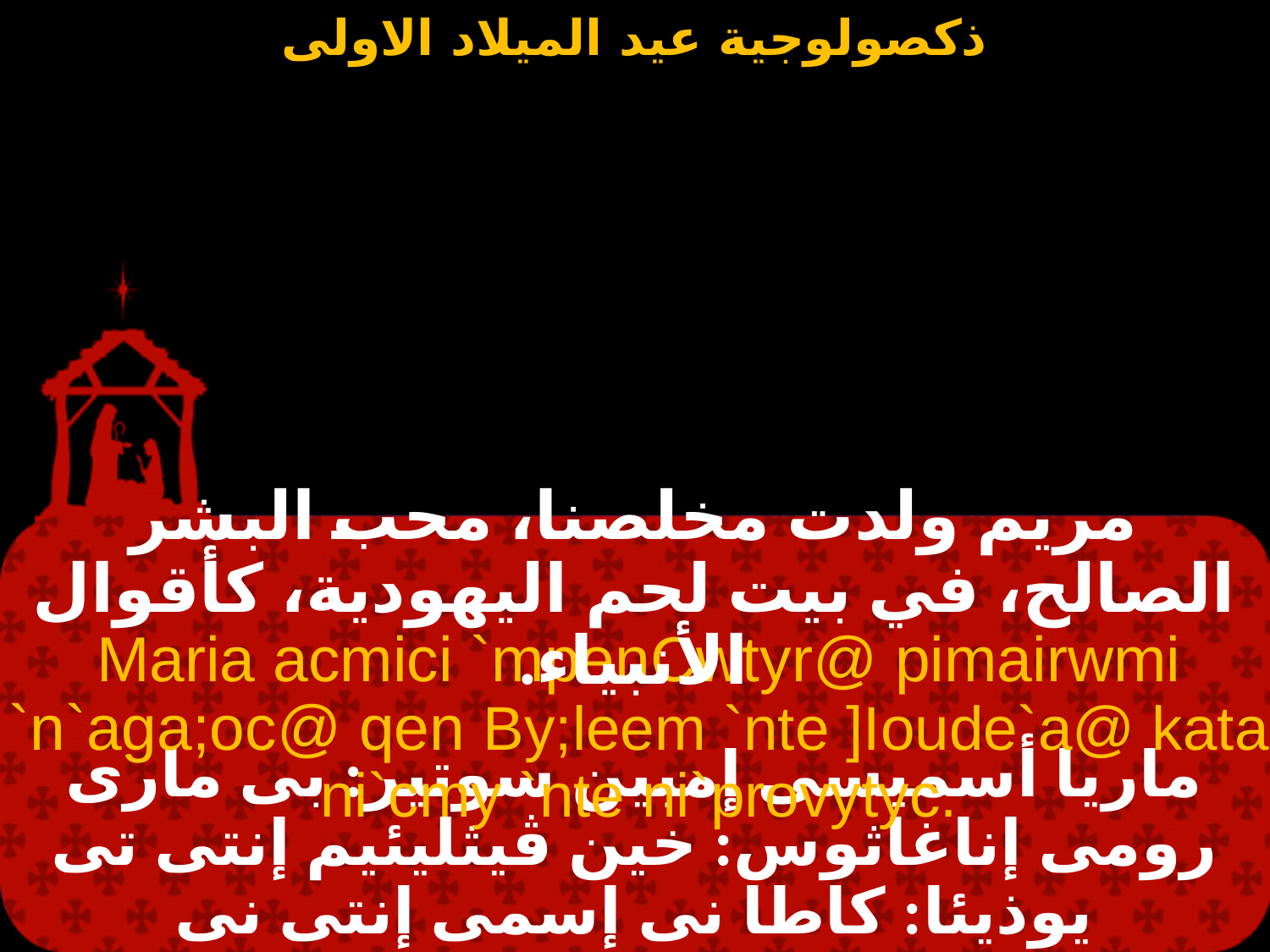

#
مريم ولدت مخلصنا، محب البشر الصالح، في بيت لحم اليهودية، كأقوال الأنبياء.
Maria acmici `mpenCwtyr@ pimairwmi `n`aga;oc@ qen By;leem `nte ]Ioude`a@ kata ni`cmy `nte ni`provytyc.
ماريا أسميسى إمبين سوتير: بى مارى رومى إناغاثوس: خين ڤيثليئيم إنتى تى يوذيئا: كاطا نى إسمى إنتى نى إبروفيتيس.